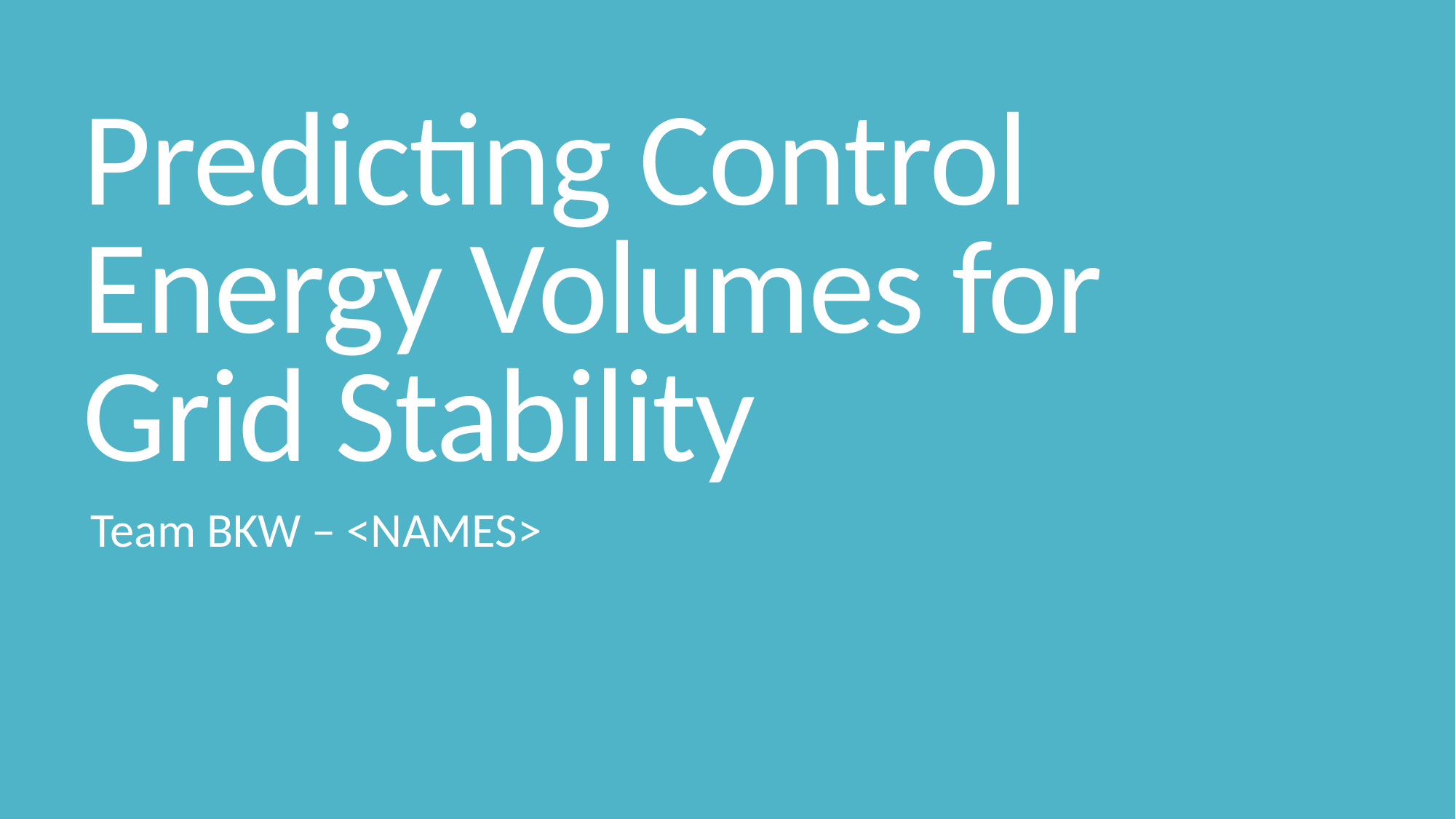

# Predicting Control Energy Volumes for Grid Stability
Team BKW – <NAMES>